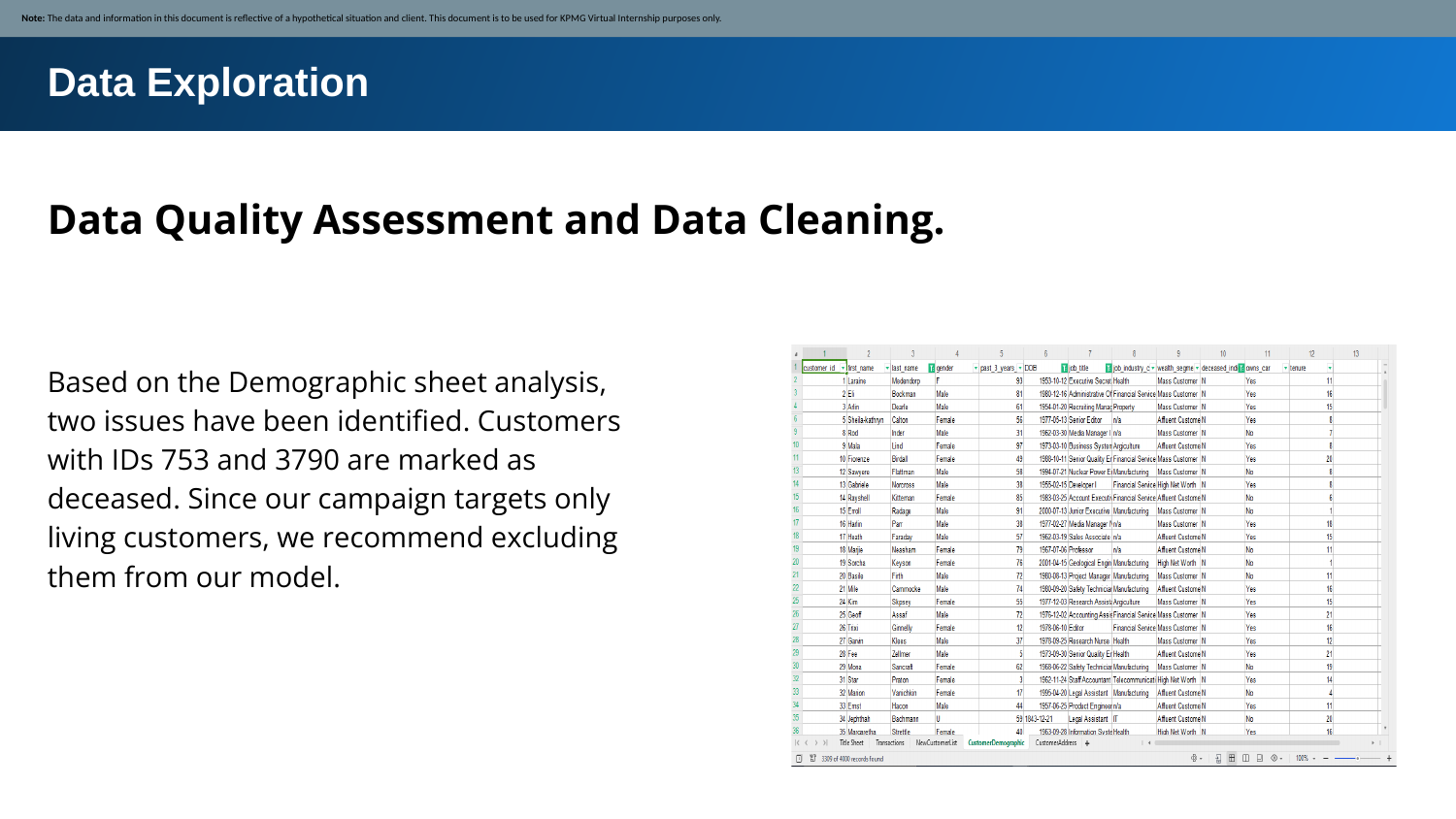

Note: The data and information in this document is reflective of a hypothetical situation and client. This document is to be used for KPMG Virtual Internship purposes only.
Data Exploration
Data Quality Assessment and Data Cleaning.

Based on the Demographic sheet analysis,
two issues have been identified. Customers
with IDs 753 and 3790 are marked as
deceased. Since our campaign targets only
living customers, we recommend excluding
them from our model.